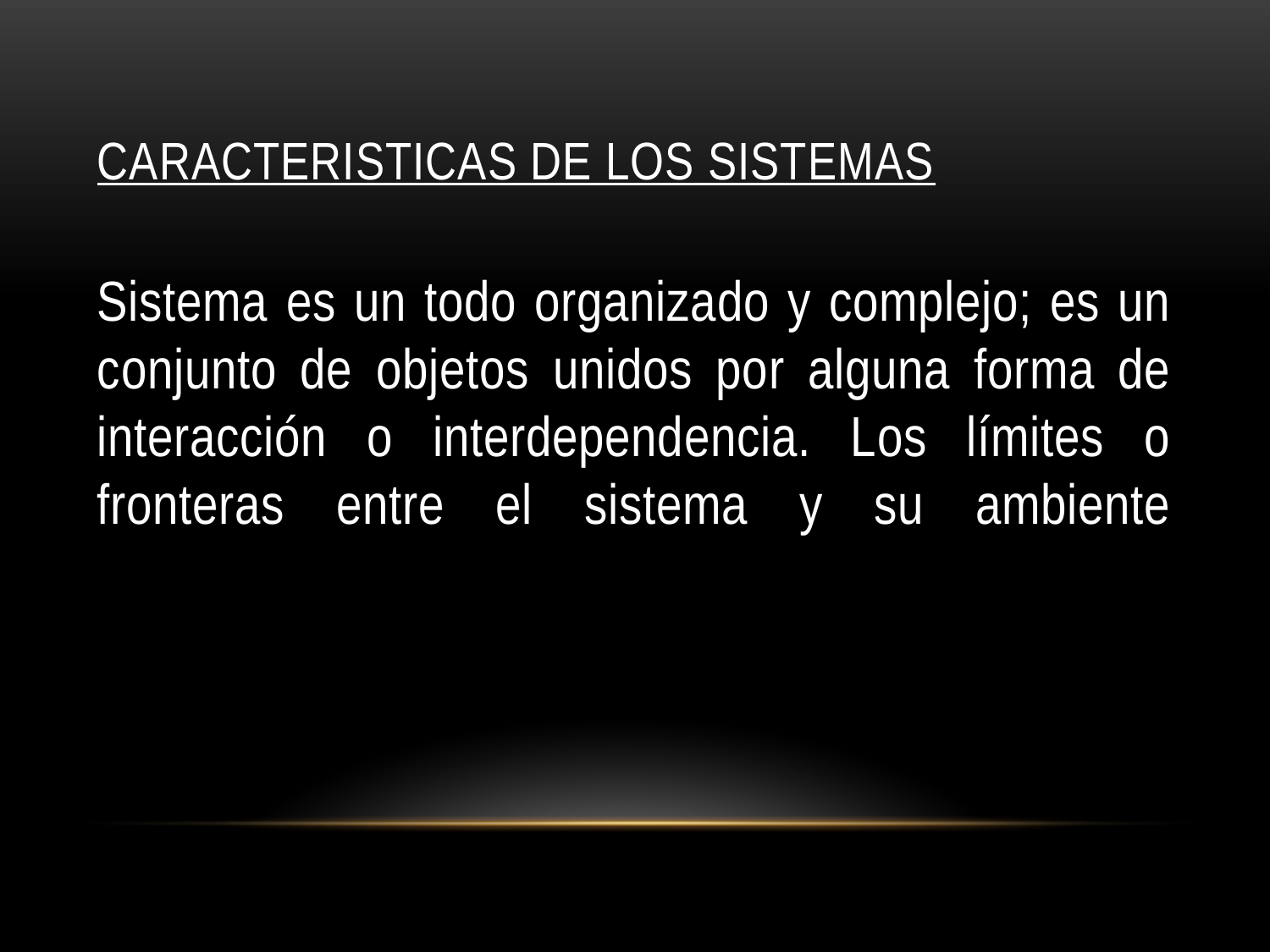

# CARACTERISTICAS DE LOS SISTEMAS
Sistema es un todo organizado y complejo; es un conjunto de objetos unidos por alguna forma de interacción o interdependencia. Los límites o fronteras entre el sistema y su ambiente